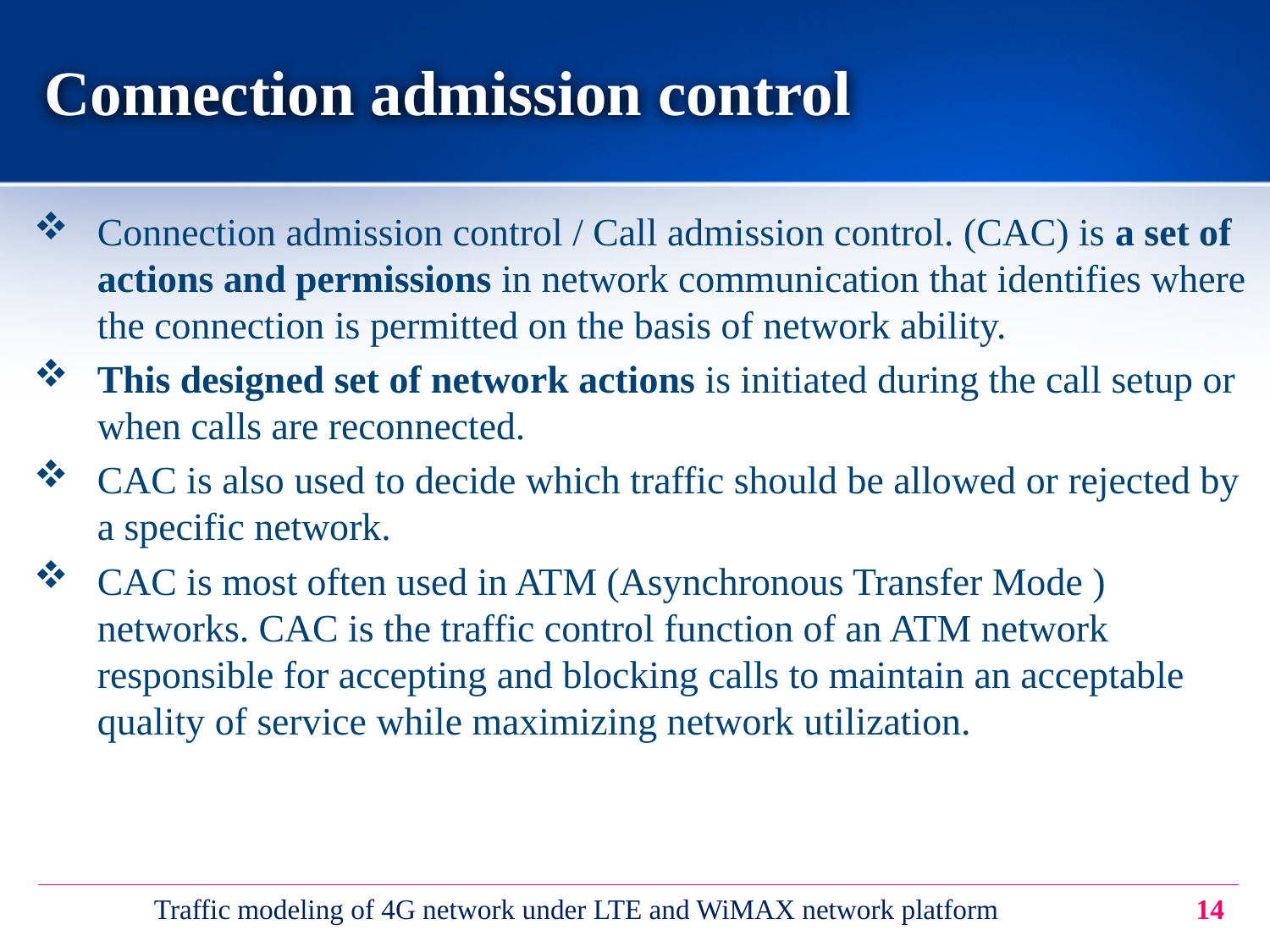

# Connection admission control
Connection admission control / Call admission control. (CAC) is a set of actions and permissions in network communication that identifies where the connection is permitted on the basis of network ability.
This designed set of network actions is initiated during the call setup or when calls are reconnected.
CAC is also used to decide which traffic should be allowed or rejected by a specific network.
CAC is most often used in ATM (Asynchronous Transfer Mode ) networks. CAC is the traffic control function of an ATM network responsible for accepting and blocking calls to maintain an acceptable quality of service while maximizing network utilization.

Traffic modeling of 4G network under LTE and WiMAX network platform
14